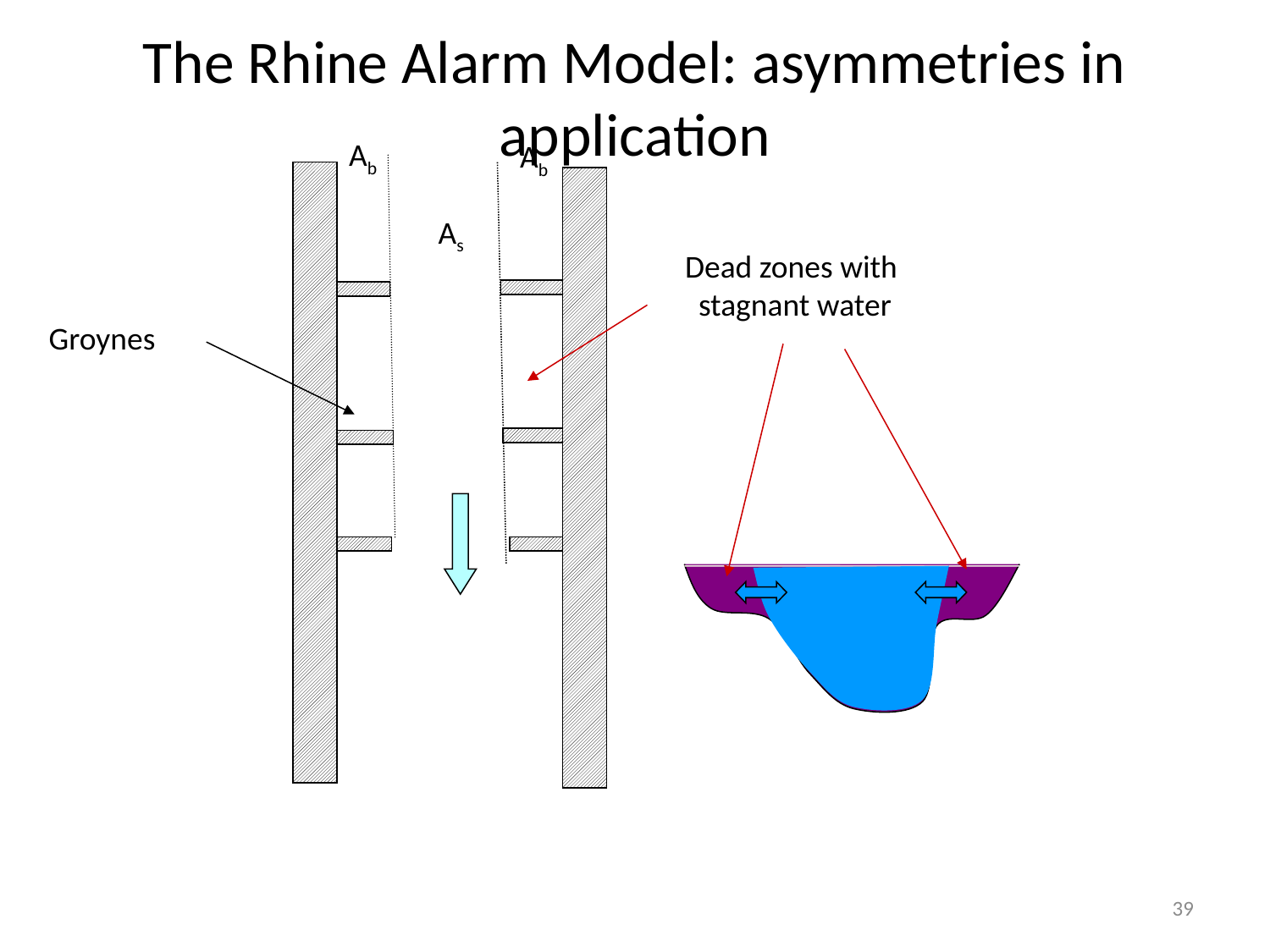

# The Rhine Alarm Model: asymmetries in application
Ab
Ab

As
Dead zones with
stagnant water

Groynes

39